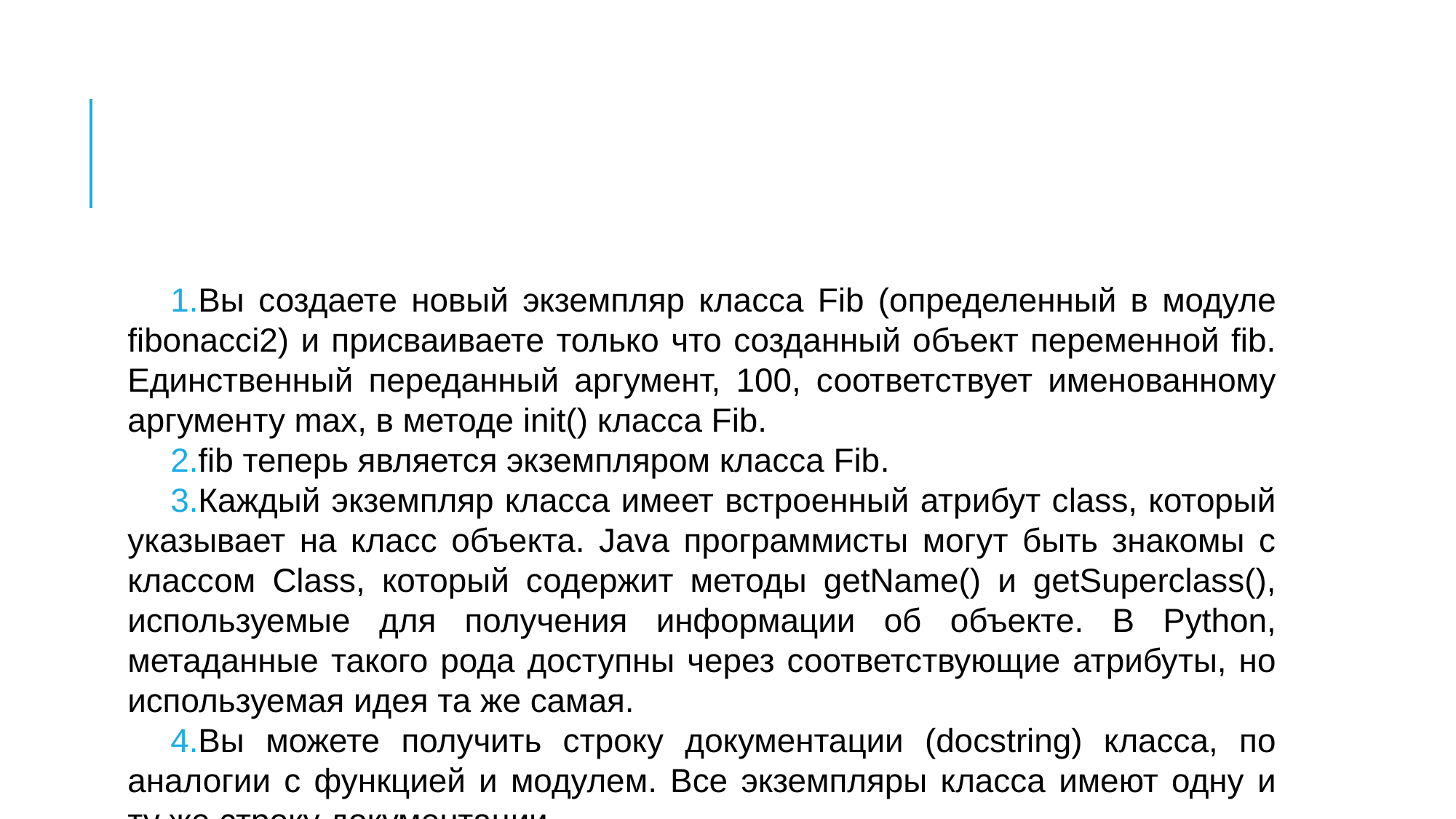

#
Вы создаете новый экземпляр класса Fib (определенный в модуле fibonacci2) и присваиваете только что созданный объект переменной fib. Единственный переданный аргумент, 100, соответствует именованному аргументу max, в методе init() класса Fib.
fib теперь является экземпляром класса Fib.
Каждый экземпляр класса имеет встроенный атрибут class, который указывает на класс объекта. Java программисты могут быть знакомы с классом Class, который содержит методы getName() и getSuperclass(), используемые для получения информации об объекте. В Python, метаданные такого рода доступны через соответствующие атрибуты, но используемая идея та же самая.
Вы можете получить строку документации (docstring) класса, по аналогии с функцией и модулем. Все экземпляры класса имеют одну и ту же строку документации.